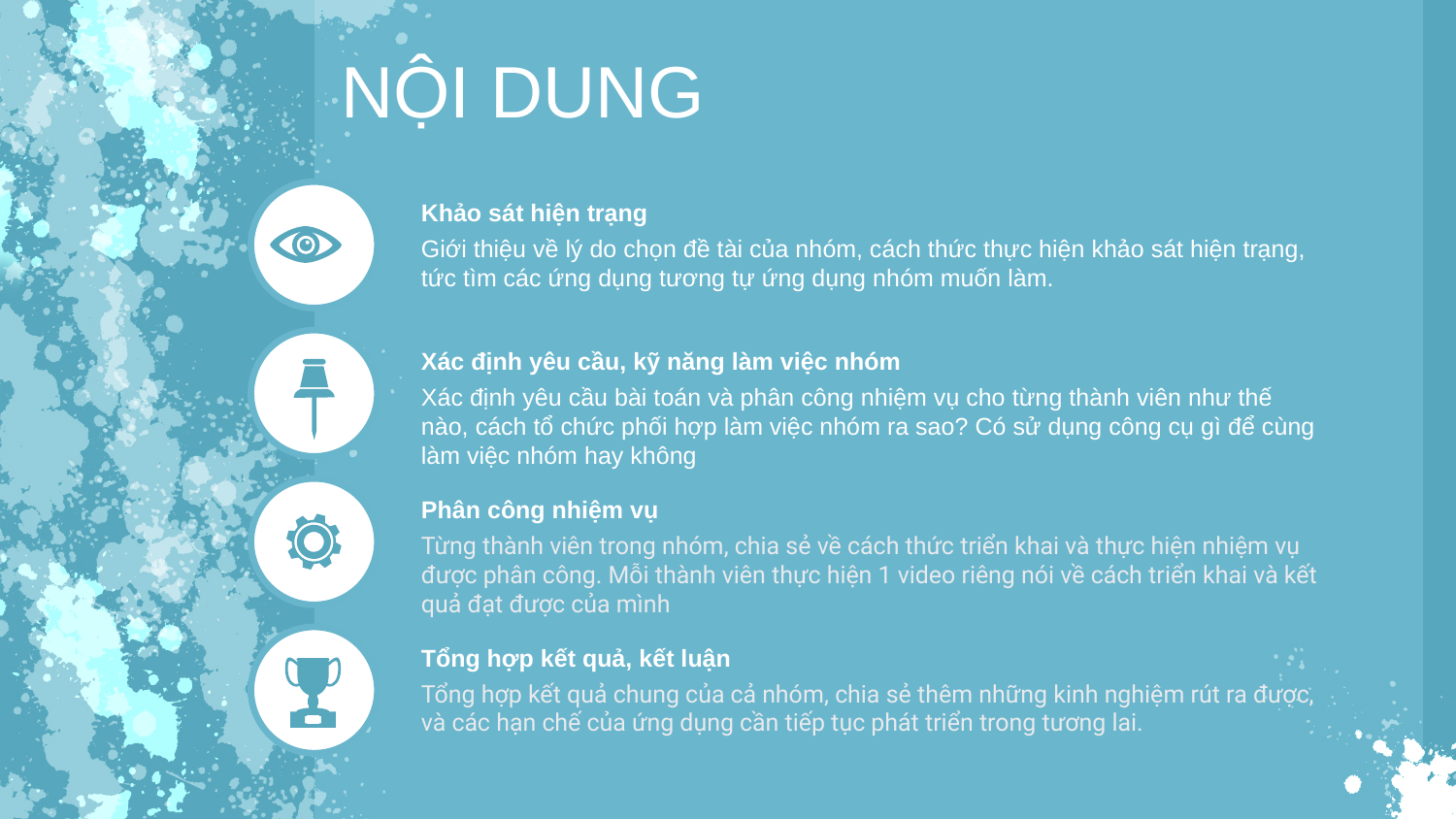

NỘI DUNG

Khảo sát hiện trạng
Giới thiệu về lý do chọn đề tài của nhóm, cách thức thực hiện khảo sát hiện trạng, tức tìm các ứng dụng tương tự ứng dụng nhóm muốn làm.

Xác định yêu cầu, kỹ năng làm việc nhóm
Xác định yêu cầu bài toán và phân công nhiệm vụ cho từng thành viên như thế nào, cách tổ chức phối hợp làm việc nhóm ra sao? Có sử dụng công cụ gì để cùng làm việc nhóm hay không

Phân công nhiệm vụ
Từng thành viên trong nhóm, chia sẻ về cách thức triển khai và thực hiện nhiệm vụ được phân công. Mỗi thành viên thực hiện 1 video riêng nói về cách triển khai và kết quả đạt được của mình

Tổng hợp kết quả, kết luận
Tổng hợp kết quả chung của cả nhóm, chia sẻ thêm những kinh nghiệm rút ra được, và các hạn chế của ứng dụng cần tiếp tục phát triển trong tương lai.